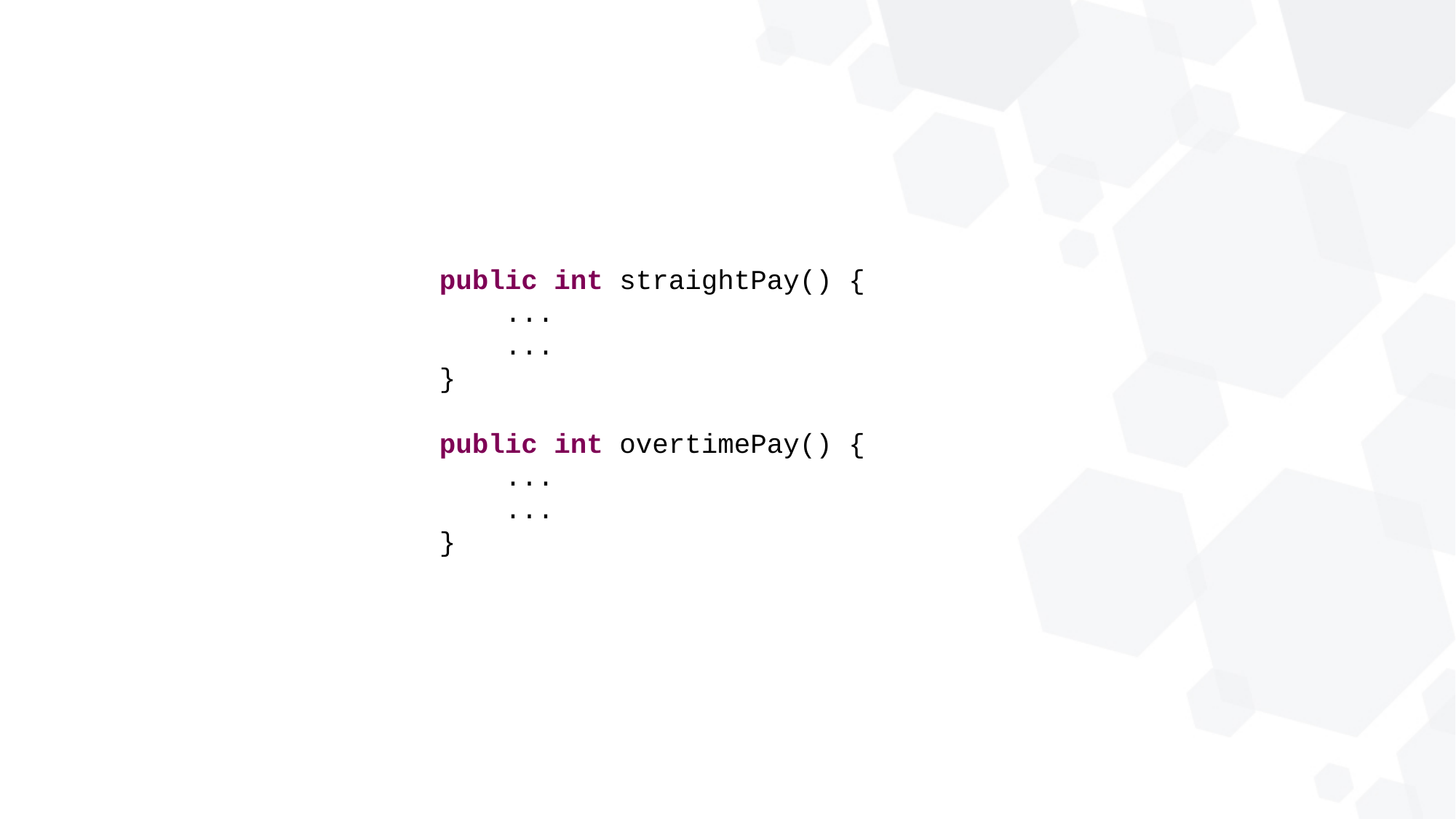

public int straightPay() {
    ...
    ...
}

public int overtimePay() {
    ...
    ...
}